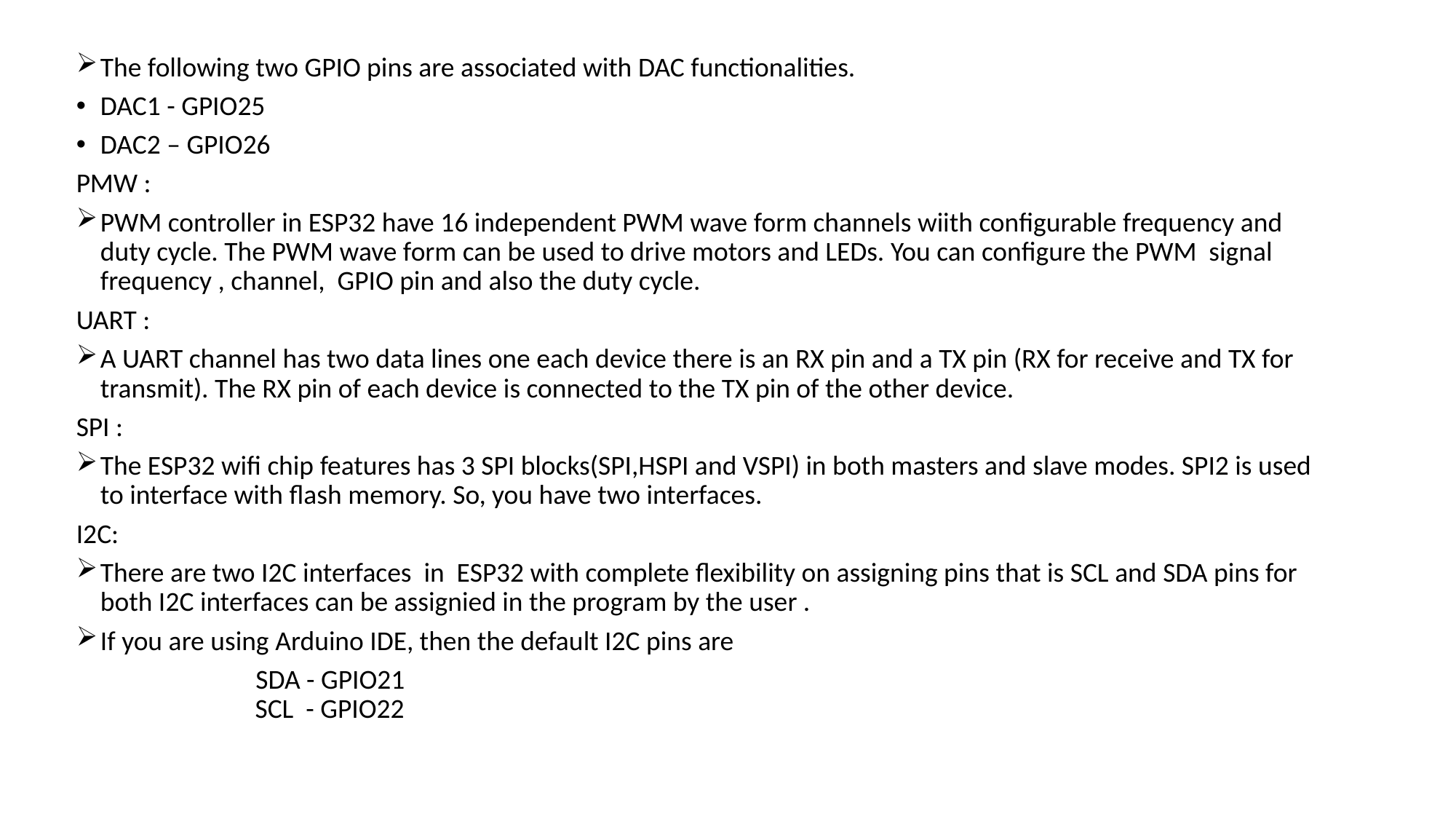

The following two GPIO pins are associated with DAC functionalities.
DAC1 - GPIO25
DAC2 – GPIO26
PMW :
PWM controller in ESP32 have 16 independent PWM wave form channels wiith configurable frequency and duty cycle. The PWM wave form can be used to drive motors and LEDs. You can configure the PWM  signal frequency , channel,  GPIO pin and also the duty cycle.
UART :
A UART channel has two data lines one each device there is an RX pin and a TX pin (RX for receive and TX for transmit). The RX pin of each device is connected to the TX pin of the other device.
SPI :
The ESP32 wifi chip features has 3 SPI blocks(SPI,HSPI and VSPI) in both masters and slave modes. SPI2 is used to interface with flash memory. So, you have two interfaces.
I2C:
There are two I2C interfaces  in  ESP32 with complete flexibility on assigning pins that is SCL and SDA pins for both I2C interfaces can be assignied in the program by the user .
If you are using Arduino IDE, then the default I2C pins are
                             SDA - GPIO21
                             SCL  - GPIO22